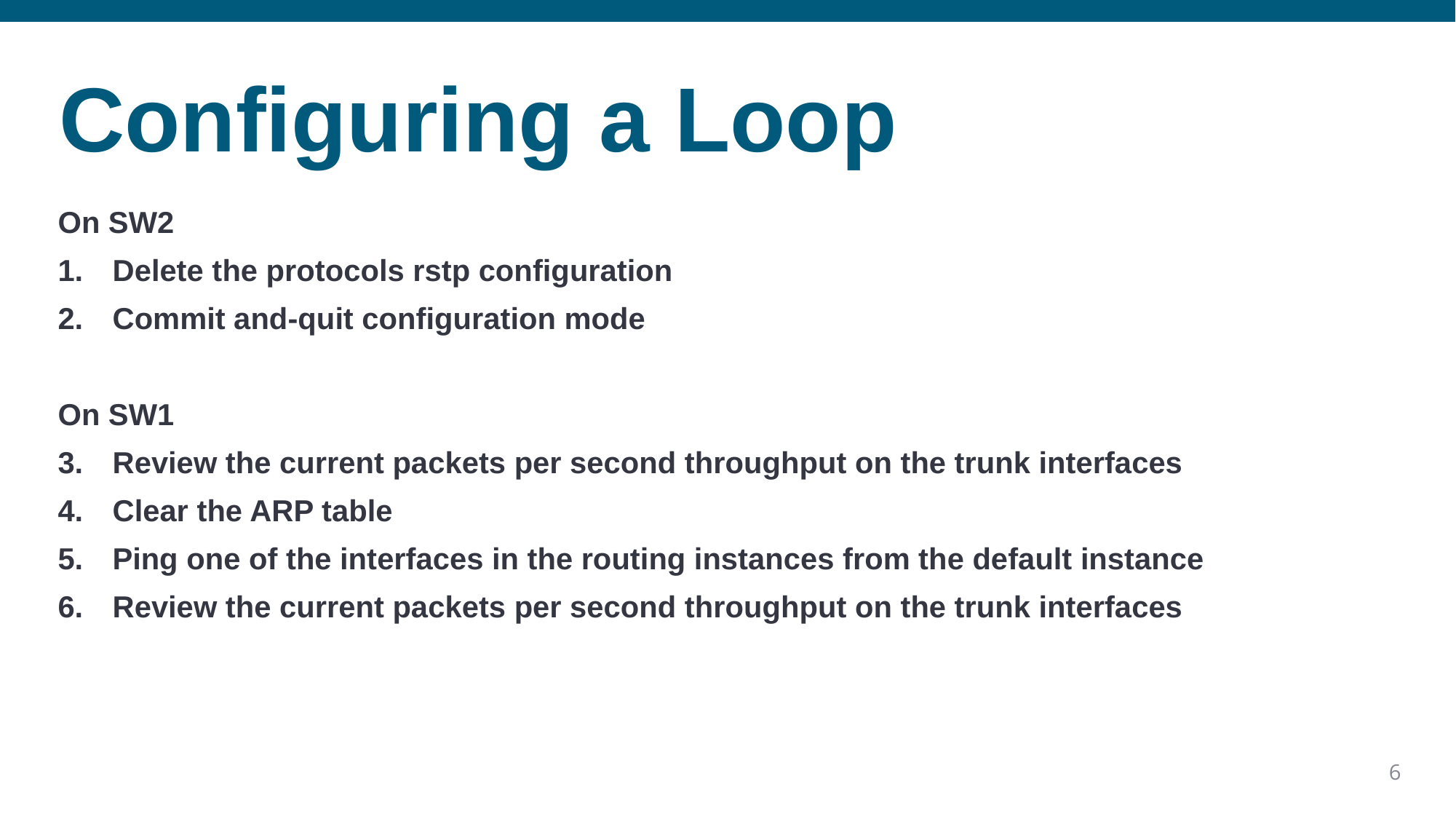

# Configuring a Loop
On SW2
Delete the protocols rstp configuration
Commit and-quit configuration mode

On SW1
Review the current packets per second throughput on the trunk interfaces
Clear the ARP table
Ping one of the interfaces in the routing instances from the default instance
Review the current packets per second throughput on the trunk interfaces